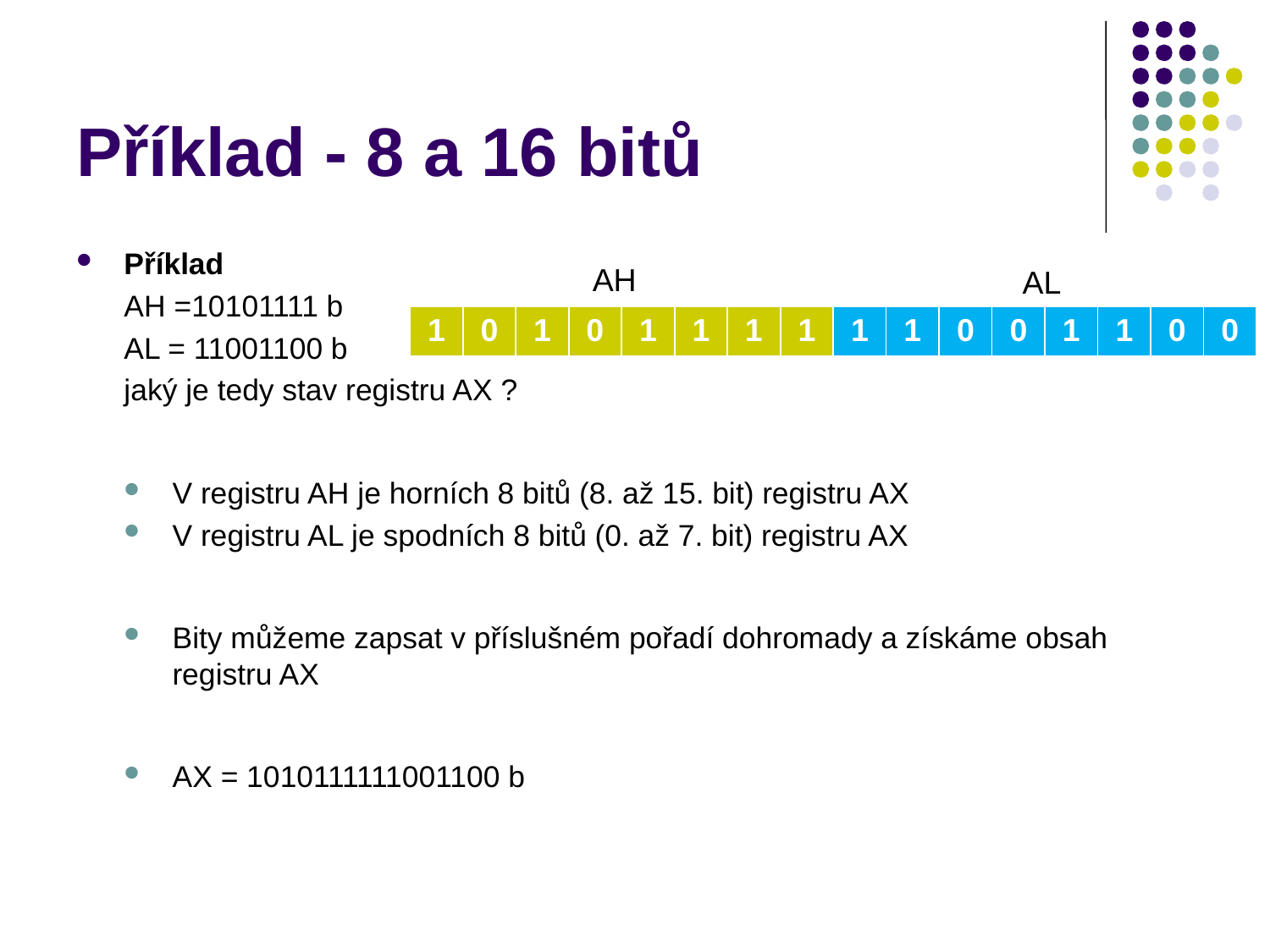

# Příklad - 8 a 16 bitů
Příklad
AH =10101111 b
AL = 11001100 b
jaký je tedy stav registru AX ?

V registru AH je horních 8 bitů (8. až 15. bit) registru AX
V registru AL je spodních 8 bitů (0. až 7. bit) registru AX

Bity můžeme zapsat v příslušném pořadí dohromady a získáme obsah registru AX

AX = 1010111111001100 b

AH
AL
| 1 | 0 | 1 | 0 | 1 | 1 | 1 | 1 | 1 | 1 | 0 | 0 | 1 | 1 | 0 | 0 |
| --- | --- | --- | --- | --- | --- | --- | --- | --- | --- | --- | --- | --- | --- | --- | --- |